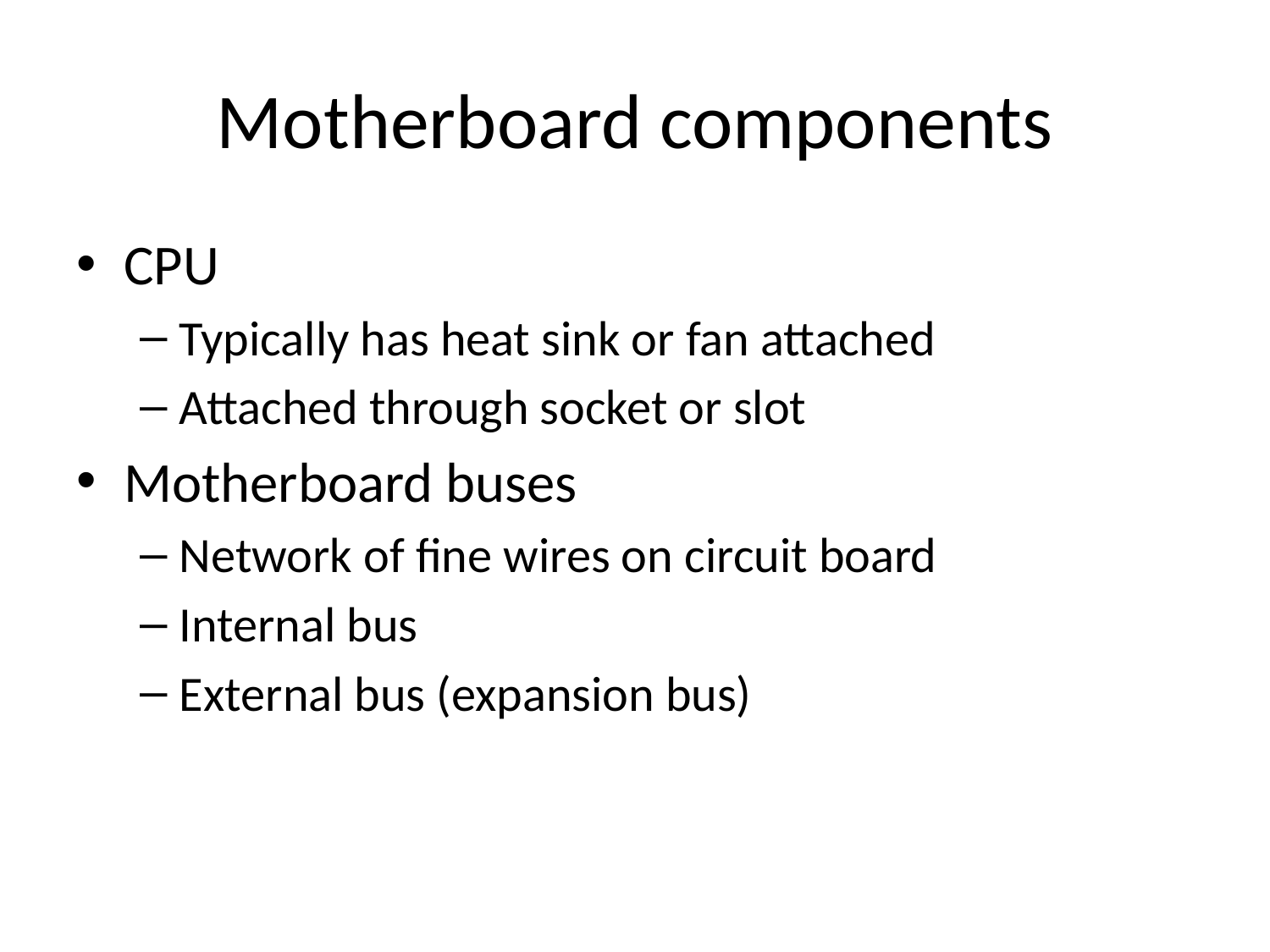

# Motherboard components
CPU
Typically has heat sink or fan attached
Attached through socket or slot
Motherboard buses
Network of fine wires on circuit board
Internal bus
External bus (expansion bus)